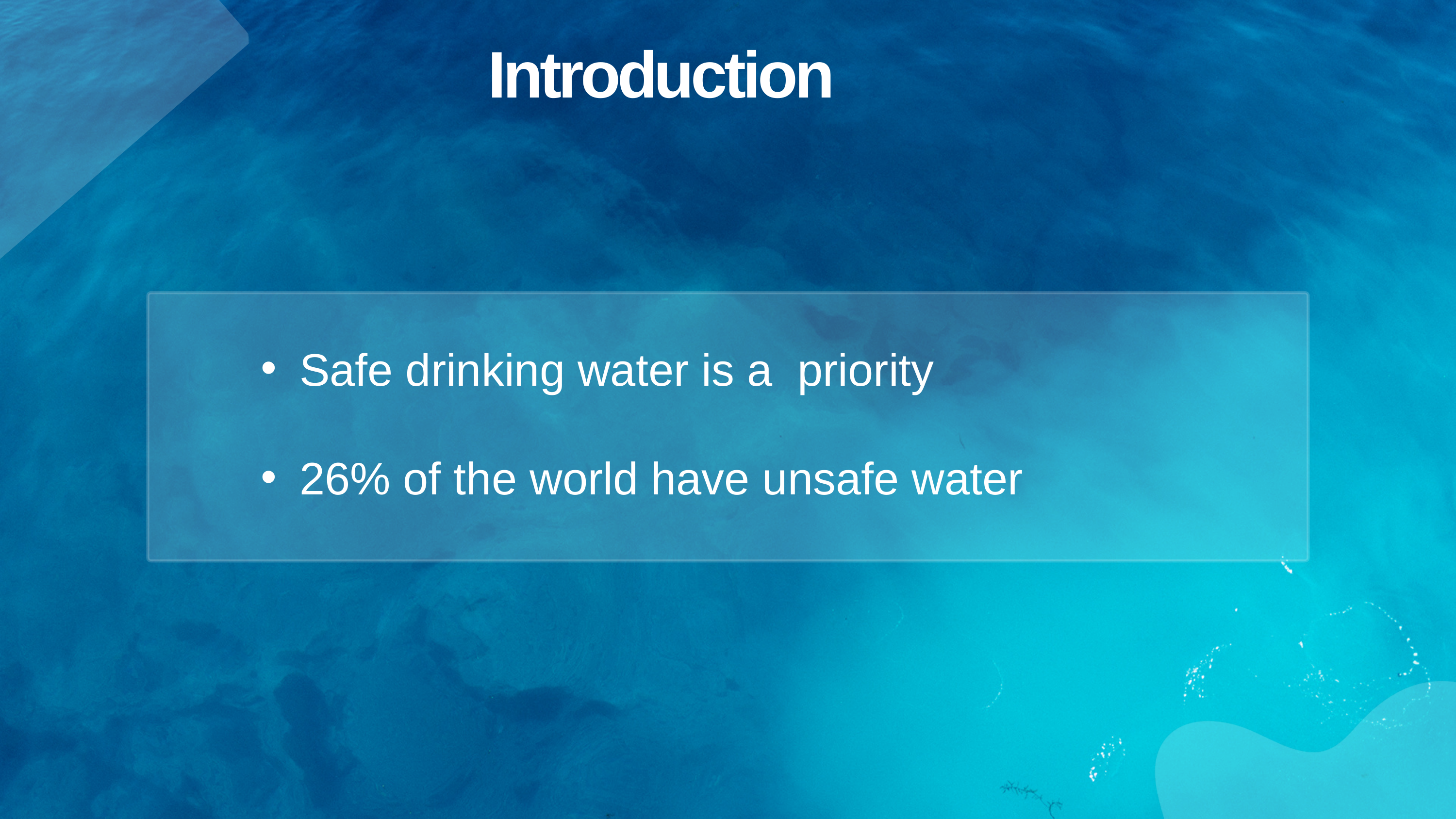

Introduction

Safe drinking water is a  priority
26% of the world have unsafe water